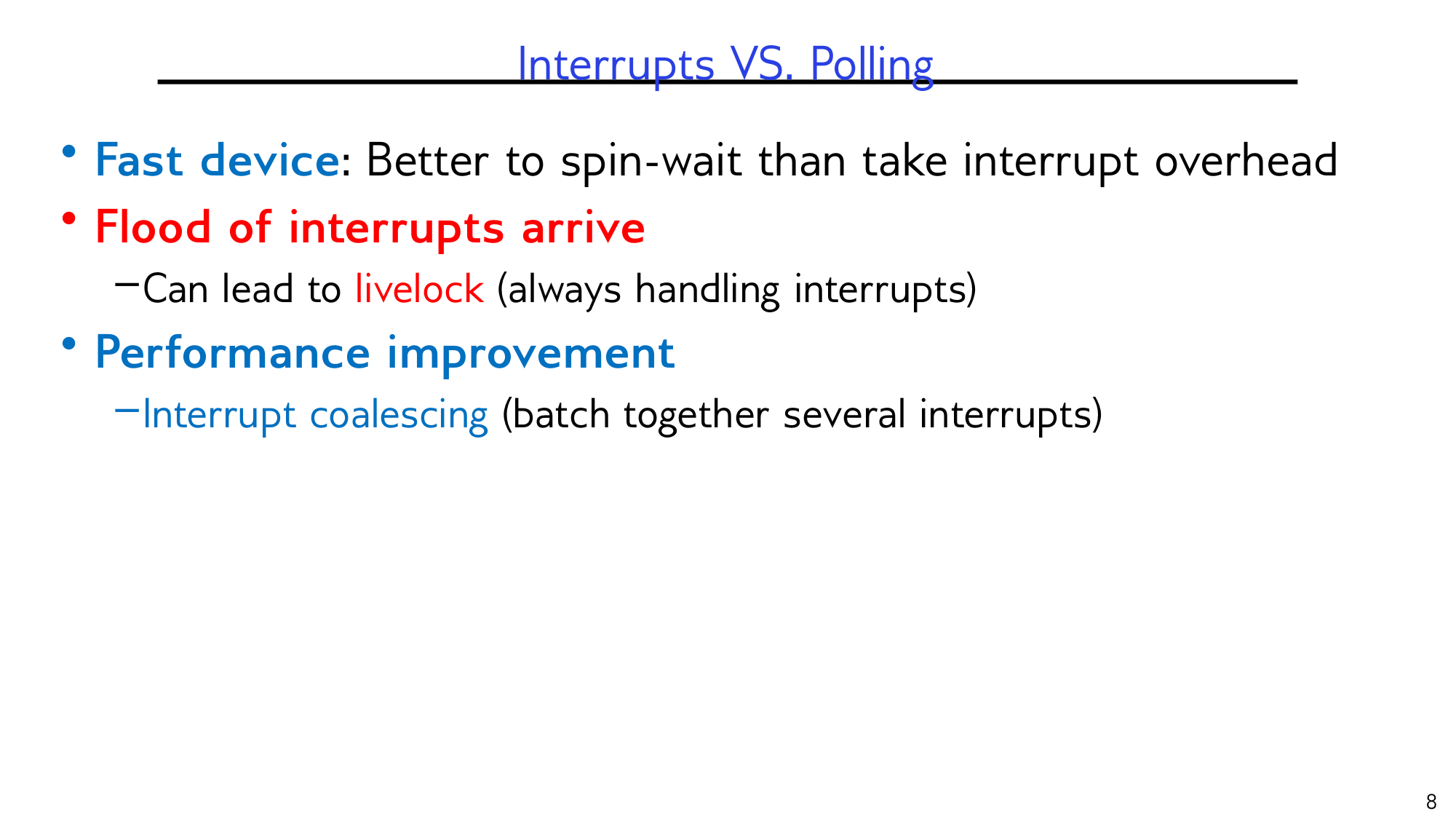

# Interrupts VS. Polling
Fast device: Better to spin-wait than take interrupt overhead
Flood of interrupts arrive
Can lead to livelock (always handling interrupts)
Performance improvement
Interrupt coalescing (batch together several interrupts)